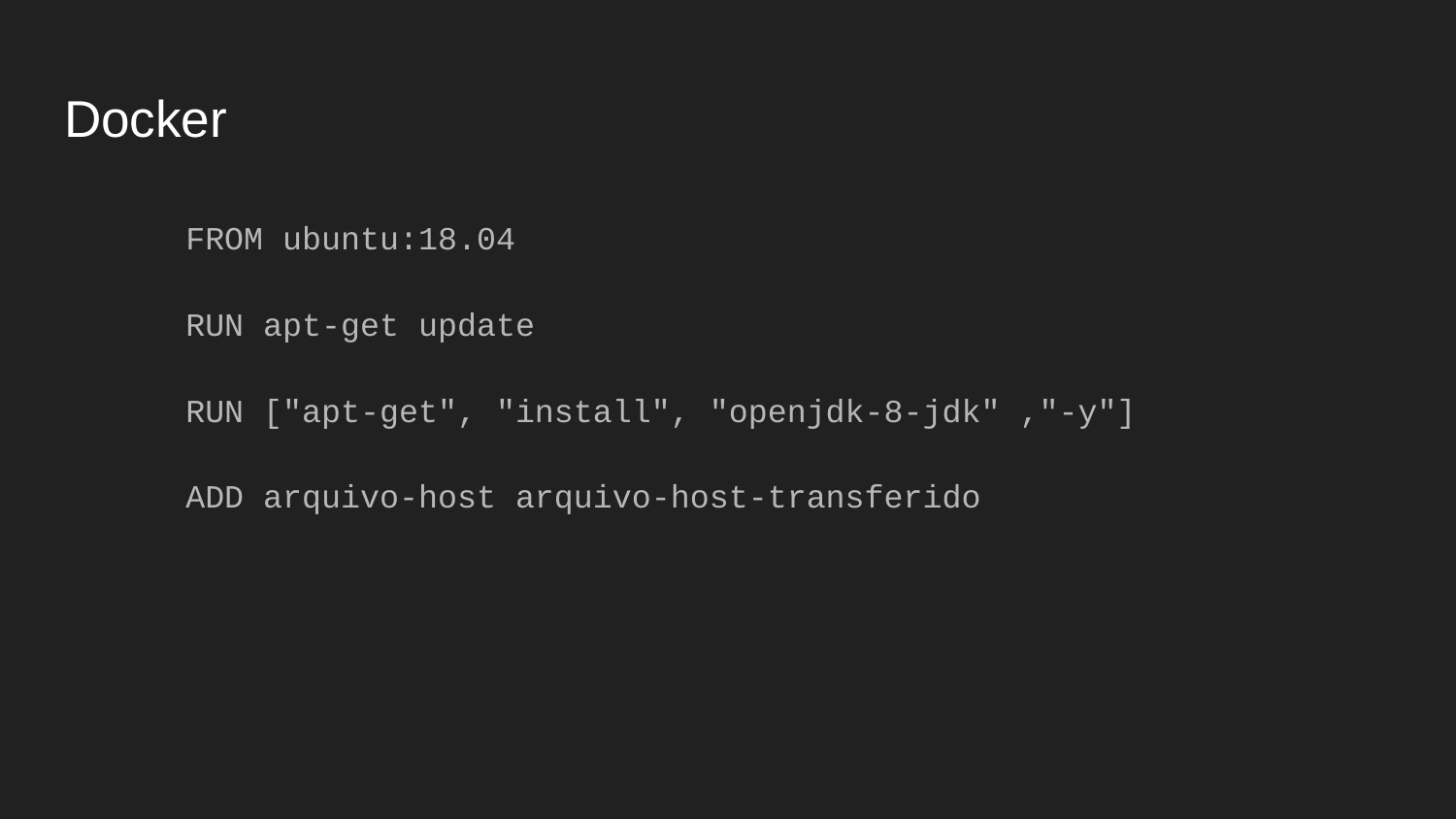

# Docker

FROM ubuntu:18.04
RUN apt-get update
RUN ["apt-get", "install", "openjdk-8-jdk" ,"-y"]
ADD arquivo-host arquivo-host-transferido